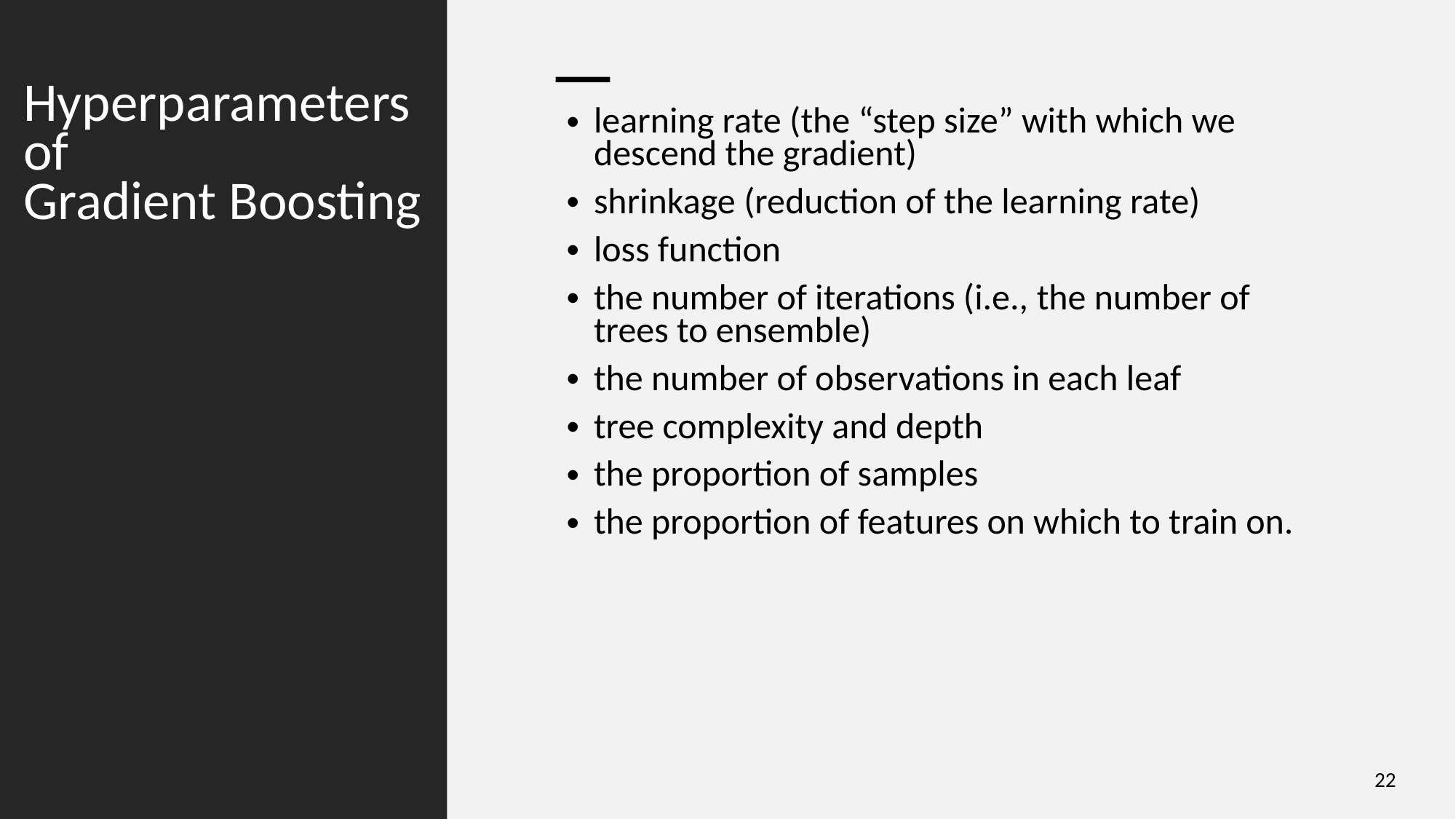

# Hyperparameters of Gradient Boosting

learning rate (the “step size” with which we descend the gradient)
shrinkage (reduction of the learning rate)
loss function
the number of iterations (i.e., the number of trees to ensemble)
the number of observations in each leaf
tree complexity and depth
the proportion of samples
the proportion of features on which to train on.

22